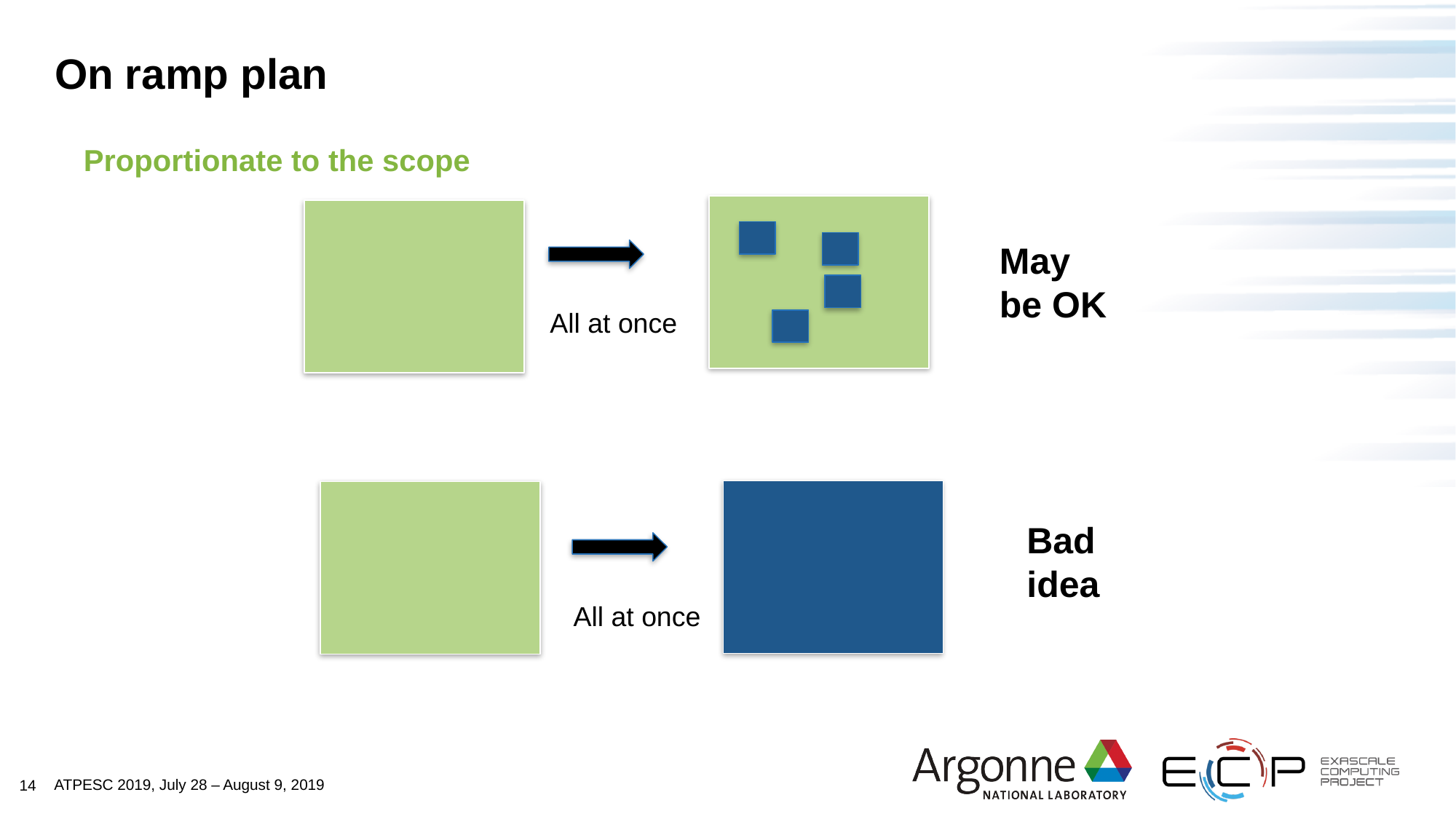

# On ramp plan
Proportionate to the scope

All at once

May be OK

All at once
Bad idea